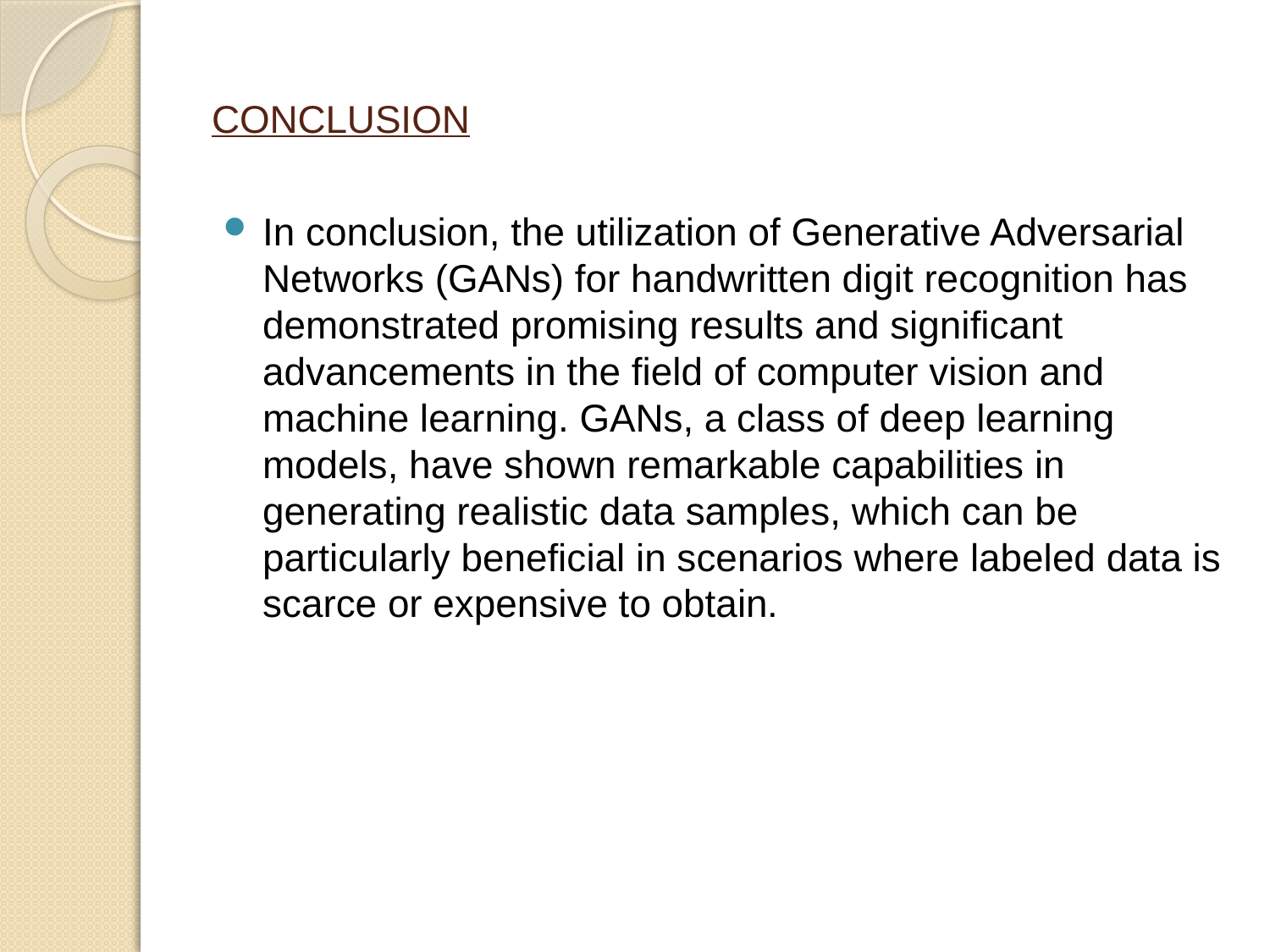

# CONCLUSION
In conclusion, the utilization of Generative Adversarial Networks (GANs) for handwritten digit recognition has demonstrated promising results and significant advancements in the field of computer vision and machine learning. GANs, a class of deep learning models, have shown remarkable capabilities in generating realistic data samples, which can be particularly beneficial in scenarios where labeled data is scarce or expensive to obtain.